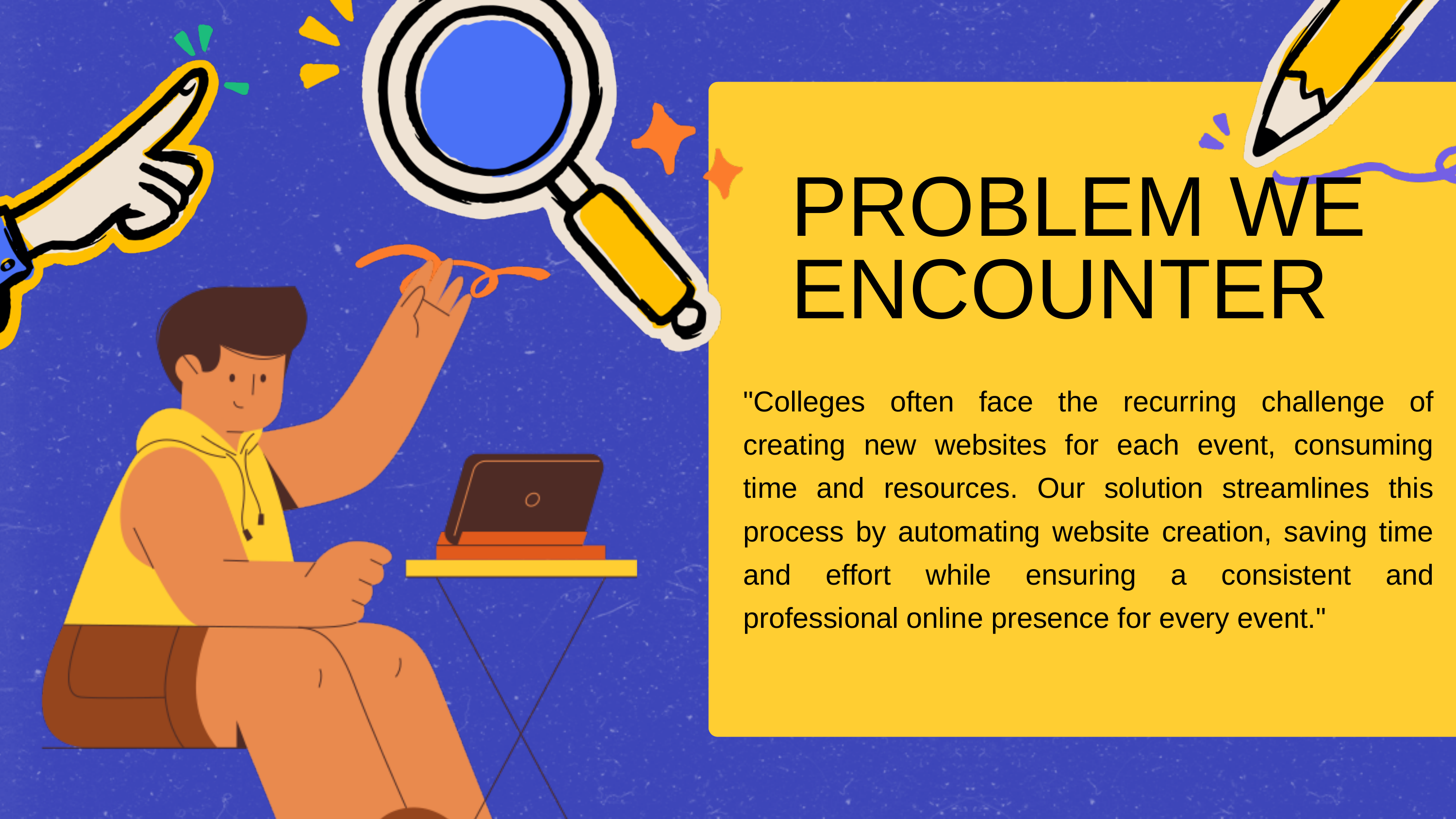

PROBLEM WE ENCOUNTER

"Colleges often face the recurring challenge of creating new websites for each event, consuming time and resources. Our solution streamlines this process by automating website creation, saving time and effort while ensuring a consistent and professional online presence for every event."